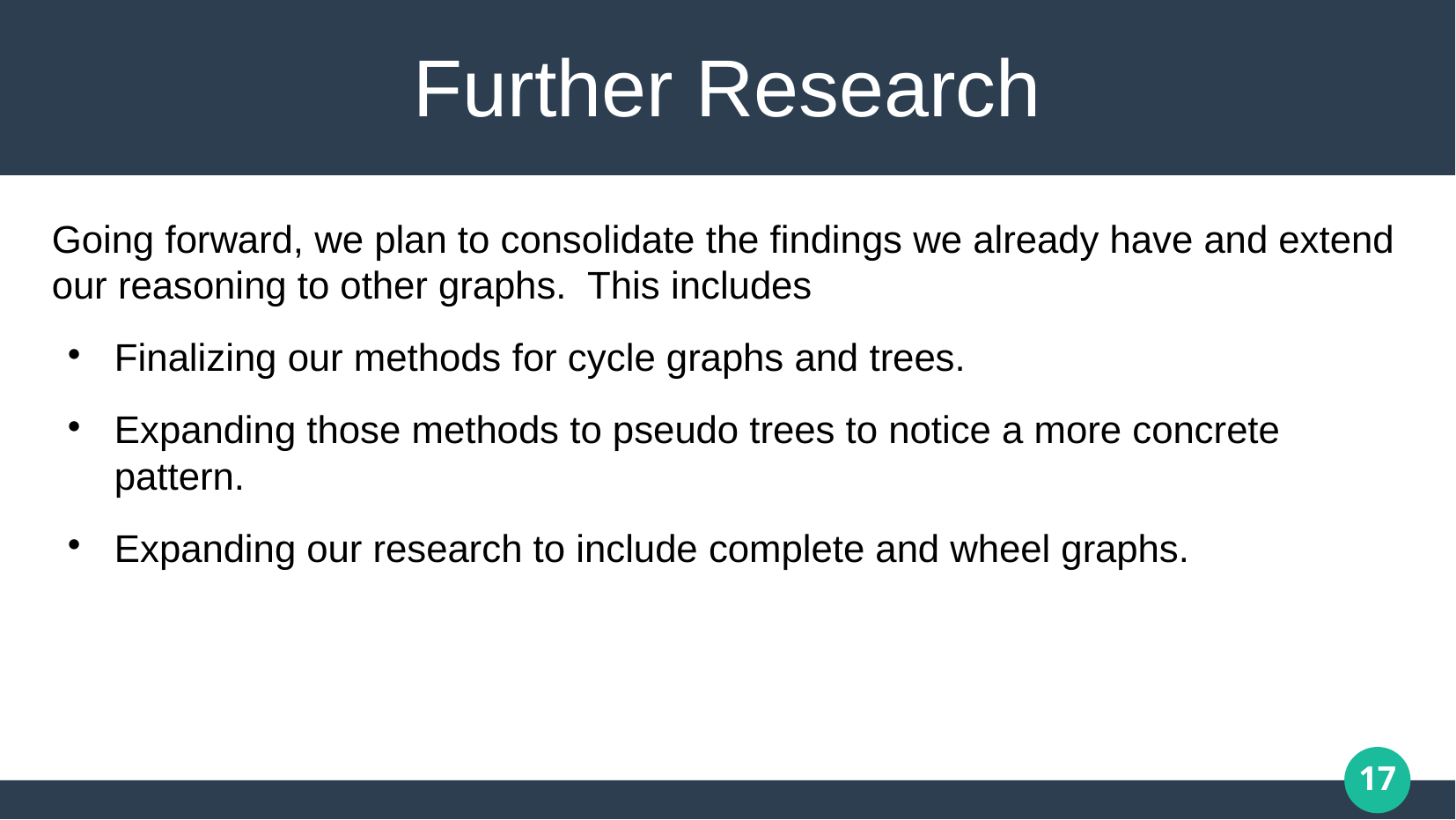

# Further Research
Going forward, we plan to consolidate the findings we already have and extend our reasoning to other graphs.  This includes
Finalizing our methods for cycle graphs and trees.
Expanding those methods to pseudo trees to notice a more concrete pattern.
Expanding our research to include complete and wheel graphs.